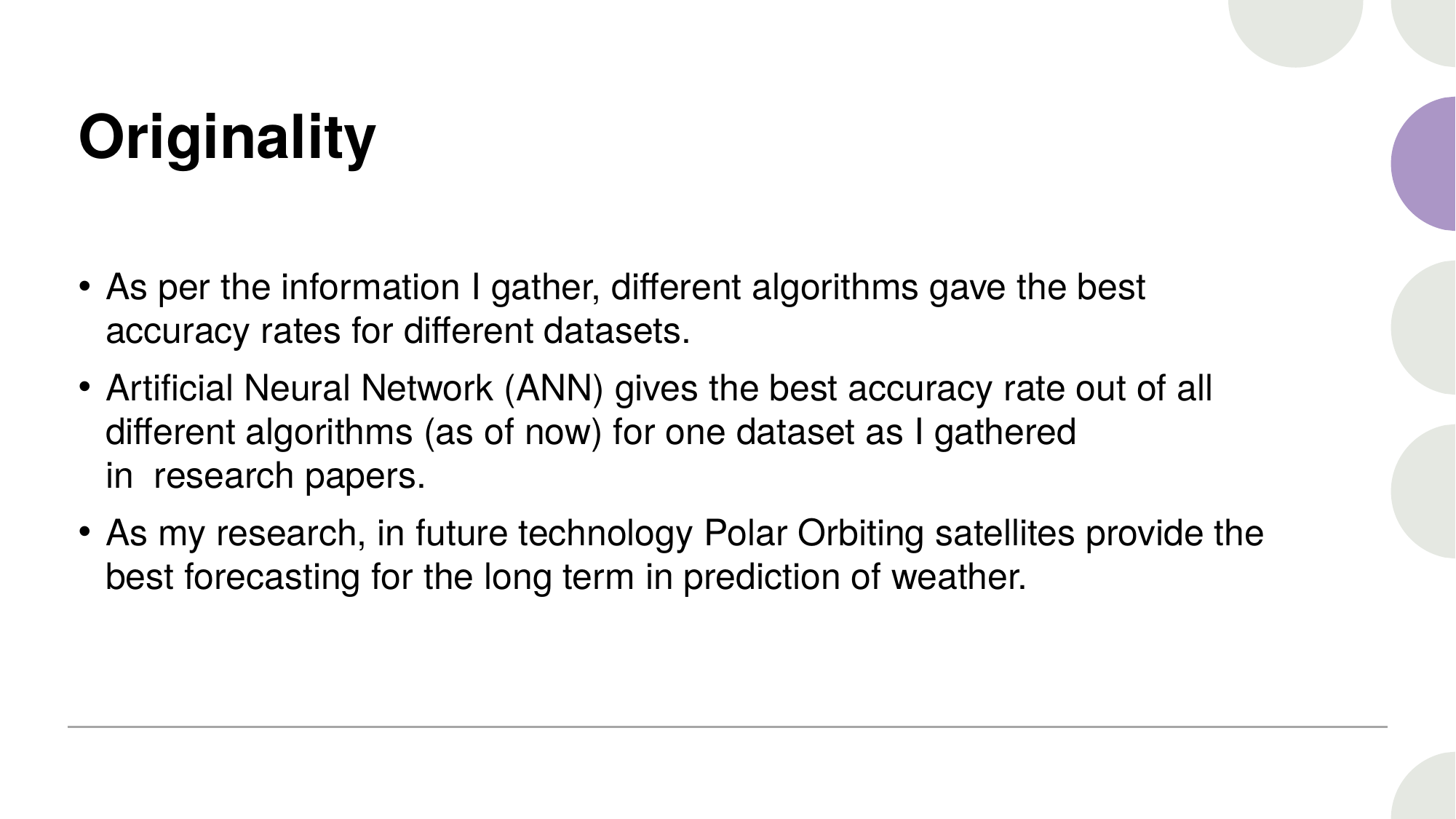

# Originality
As per the information I gather, different algorithms gave the best accuracy rates for different datasets.
Artificial Neural Network (ANN) gives the best accuracy rate out of all different algorithms (as of now) for one dataset as I gathered in  research papers.
As my research, in future technology Polar Orbiting satellites provide the best forecasting for the long term in prediction of weather.